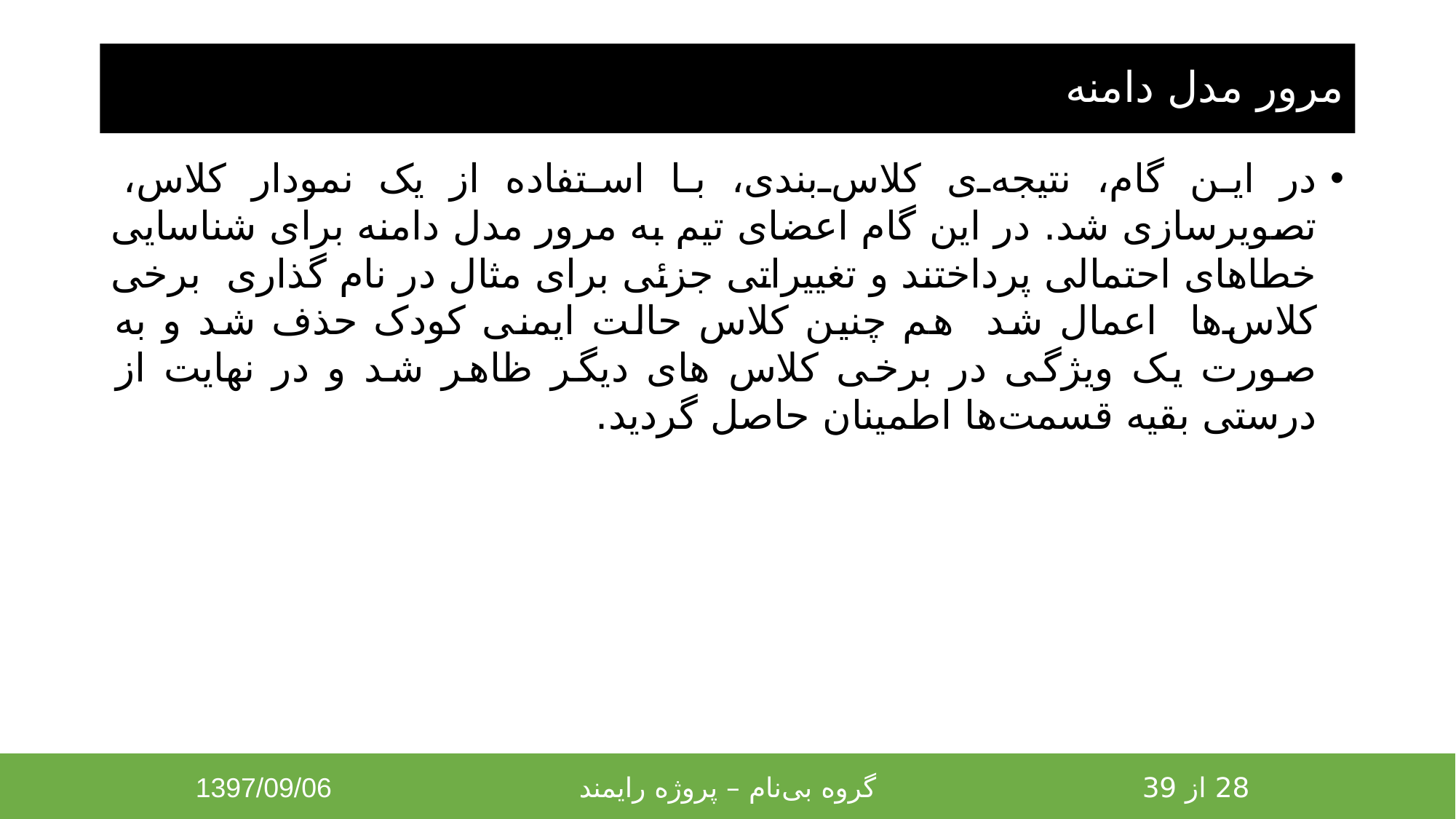

# مرور مدل دامنه
در این گام، نتیجه‌ی کلاس‌بندی، با استفاده از یک نمودار کلاس، تصویرسازی شد. در این گام اعضای تیم به مرور مدل دامنه برای شناسایی خطاهای احتمالی پرداختند و تغییراتی جزئی برای مثال در نام گذاری  برخی کلاس‌ها  اعمال شد  هم چنین کلاس حالت ایمنی کودک حذف شد و به صورت یک ویژگی در برخی کلاس های دیگر ظاهر شد و در نهایت از درستی بقیه قسمت‌ها اطمینان حاصل گردید.